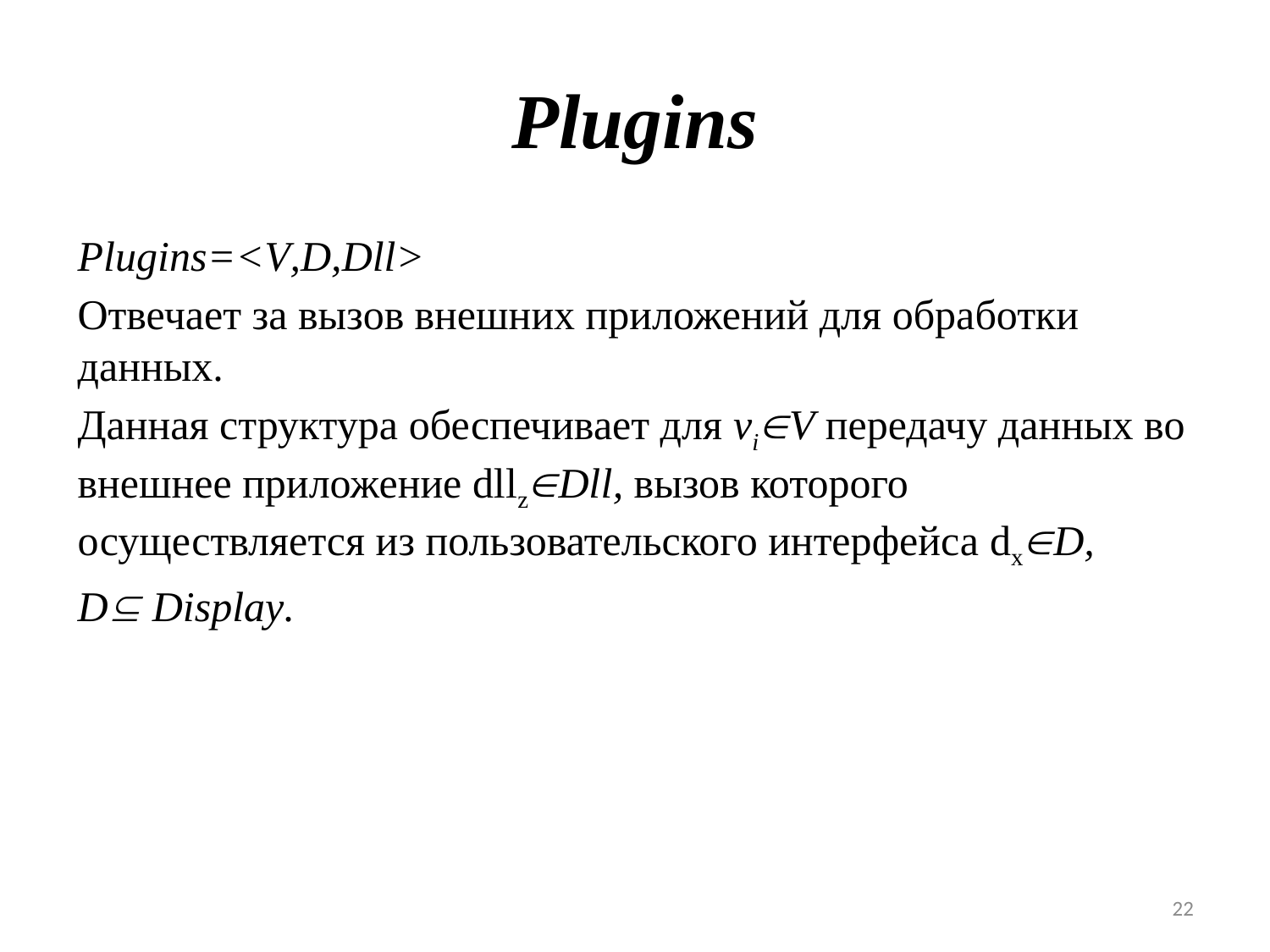

# Plugins
Plugins=<V,D,Dll>
Отвечает за вызов внешних приложений для обработки данных.
Данная структура обеспечивает для vi∈V передачу данных во внешнее приложение dllz∈Dll, вызов которого осуществляется из пользовательского интерфейса dx∈D,
D⊆ Display.
22